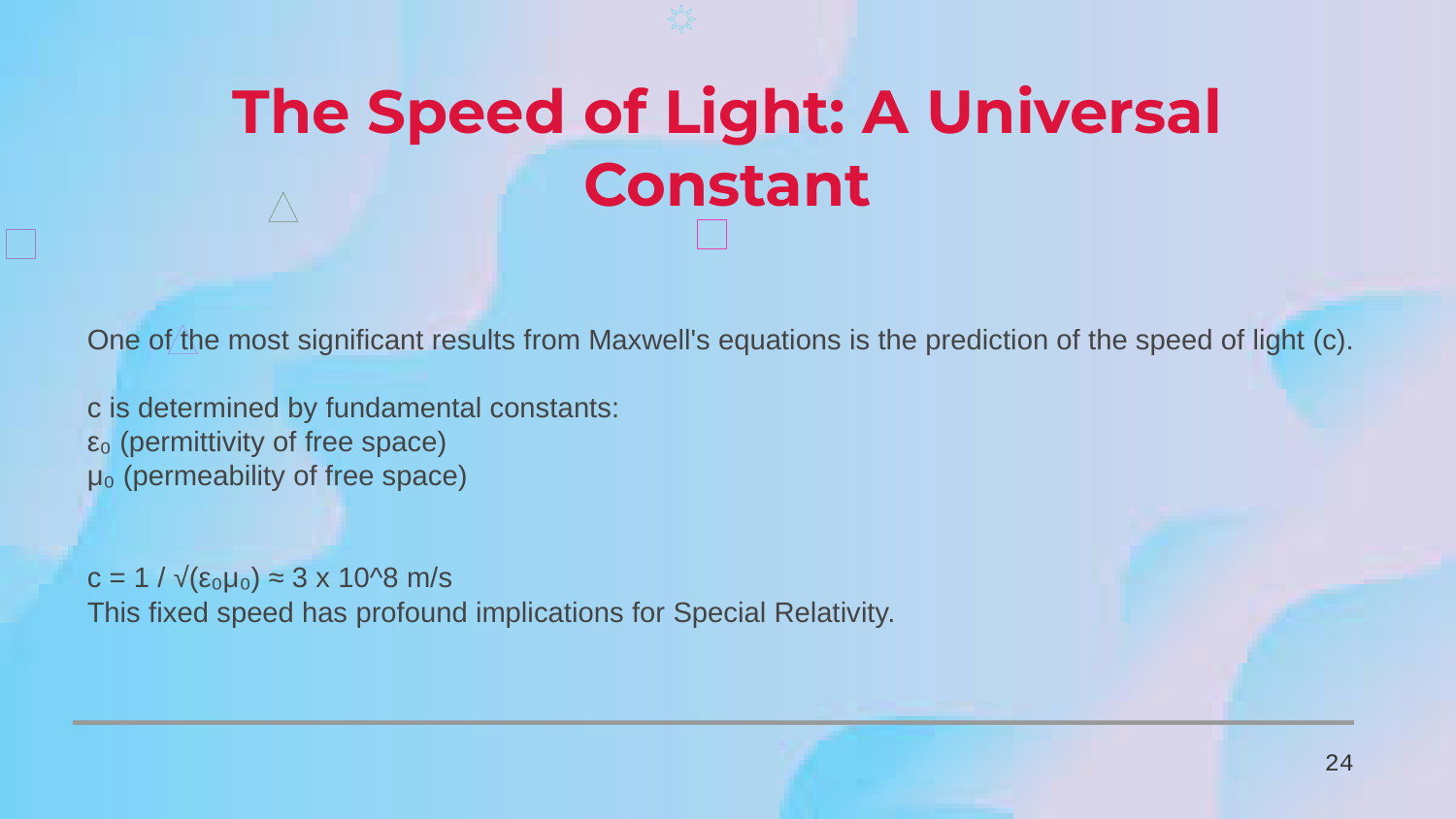

The Speed of Light: A Universal Constant

One of the most significant results from Maxwell's equations is the prediction of the speed of light (c).

c is determined by fundamental constants:
ε₀ (permittivity of free space)
μ₀ (permeability of free space)

c = 1 / √(ε₀μ₀) ≈ 3 x 10^8 m/s
This fixed speed has profound implications for Special Relativity.

24